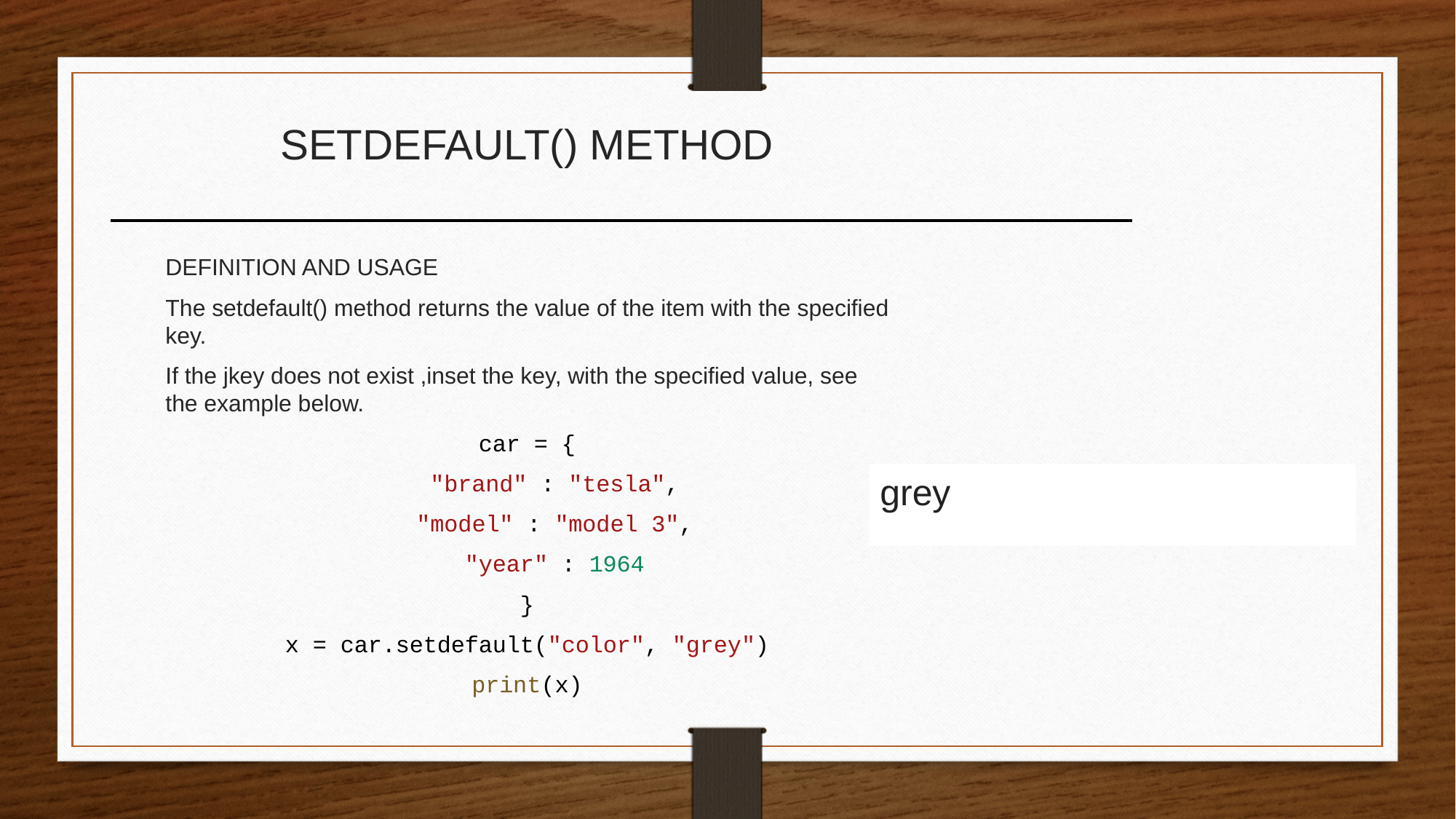

# SETDEFAULT() METHOD

DEFINITION AND USAGE
The setdefault() method returns the value of the item with the specified key.
If the jkey does not exist ,inset the key, with the specified value, see the example below.
car = {
    "brand" : "tesla",
    "model" : "model 3",
    "year" : 1964
}
x = car.setdefault("color", "grey")
print(x)

grey